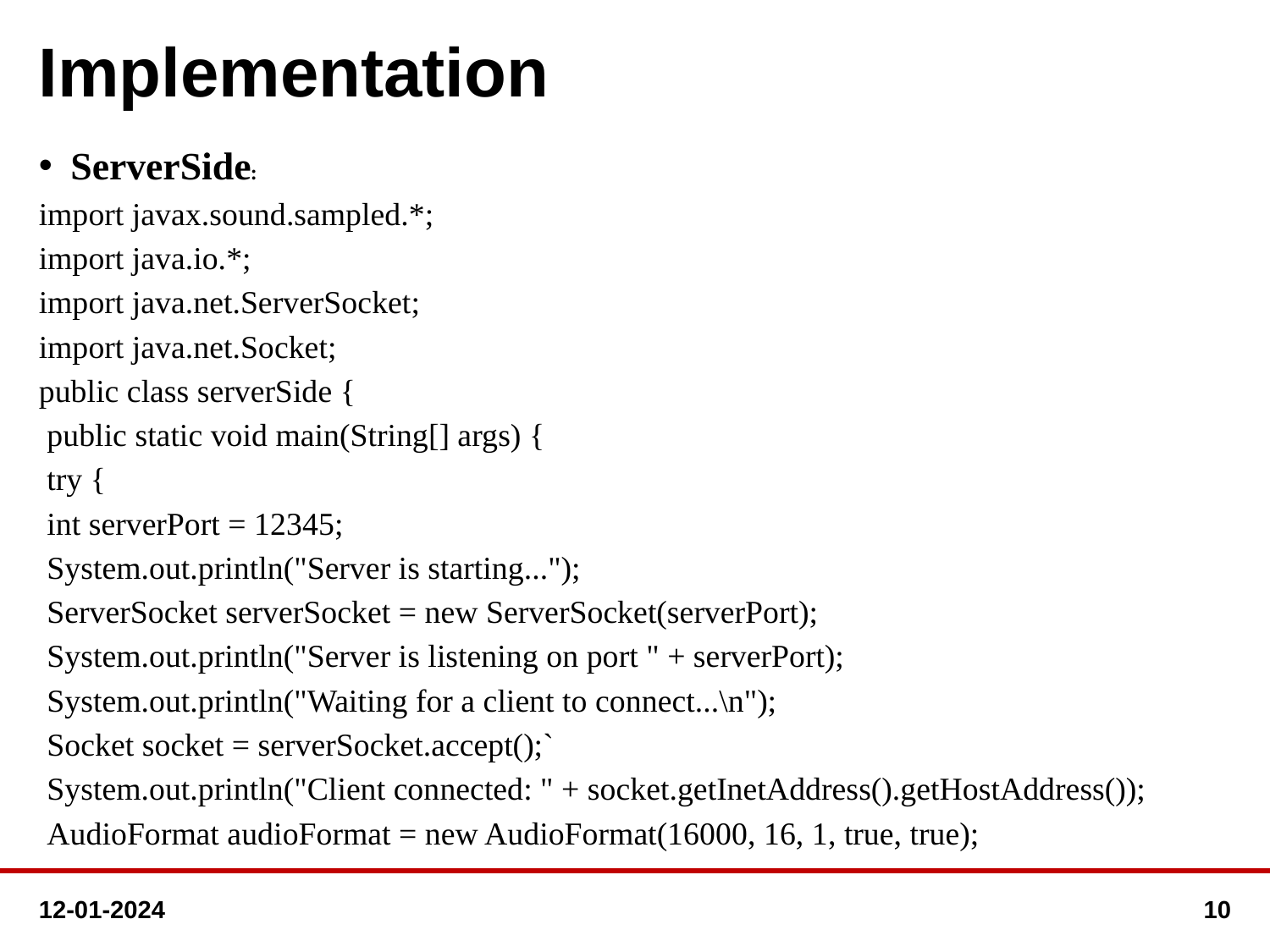

# Implementation
ServerSide:
import javax.sound.sampled.*;
import java.io.*;
import java.net.ServerSocket;
import java.net.Socket;
public class serverSide {
 public static void main(String[] args) {
 try {
 int serverPort = 12345;
 System.out.println("Server is starting...");
 ServerSocket serverSocket = new ServerSocket(serverPort);
 System.out.println("Server is listening on port " + serverPort);
 System.out.println("Waiting for a client to connect...\n");
 Socket socket = serverSocket.accept();`
 System.out.println("Client connected: " + socket.getInetAddress().getHostAddress());
 AudioFormat audioFormat = new AudioFormat(16000, 16, 1, true, true);
12-01-2024
10